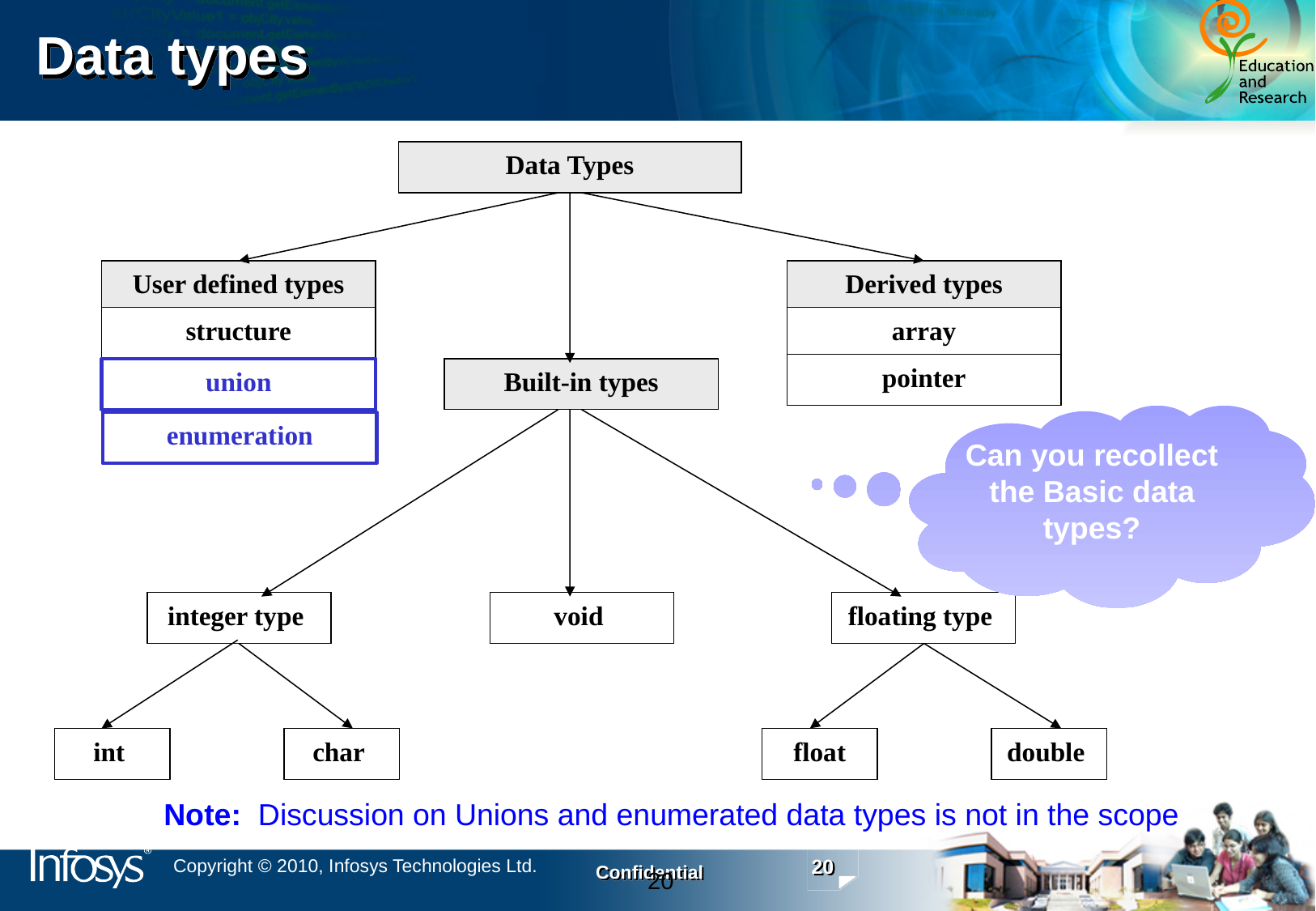

# Data types
Data Types

User defined types
Derived types
structure
array
pointer
union
Built-in types

enumeration
integer type
void
floating type

int
char
float
double
Can you recollect the Basic data types?
Note:  Discussion on Unions and enumerated data types is not in the scope
20